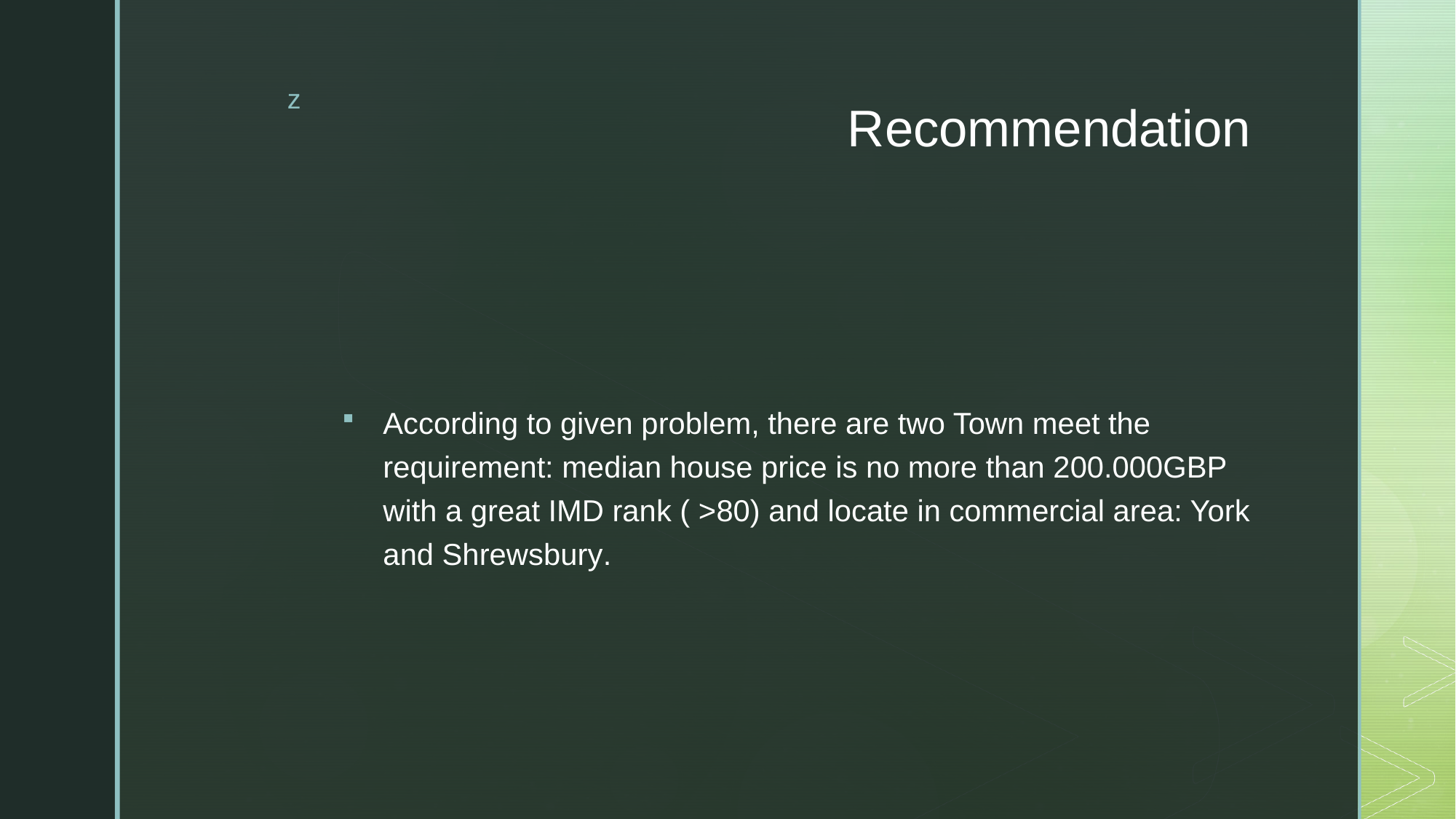

# Recommendation
According to given problem, there are two Town meet the requirement: median house price is no more than 200.000GBP with a great IMD rank ( >80) and locate in commercial area: York and Shrewsbury.